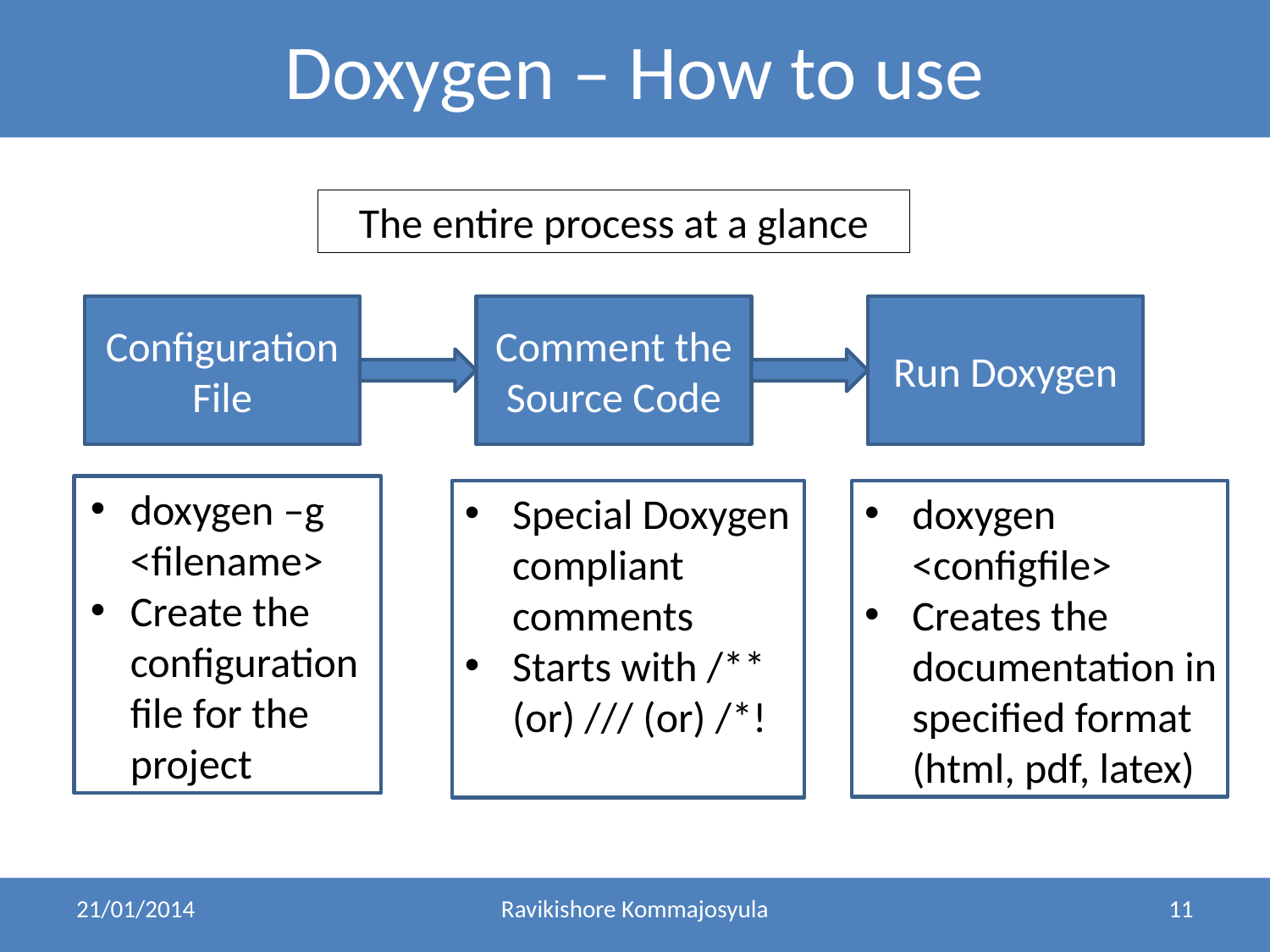

Doxygen – How to use
The entire process at a glance
Configuration File
Comment the Source Code
Run Doxygen

doxygen –g <filename>
Create the configuration file for the project

doxygen <configfile>
Creates the documentation in specified format (html, pdf, latex)
Special Doxygen compliant comments
Starts with /** (or) /// (or) /*!

21/01/2014
Ravikishore Kommajosyula
11